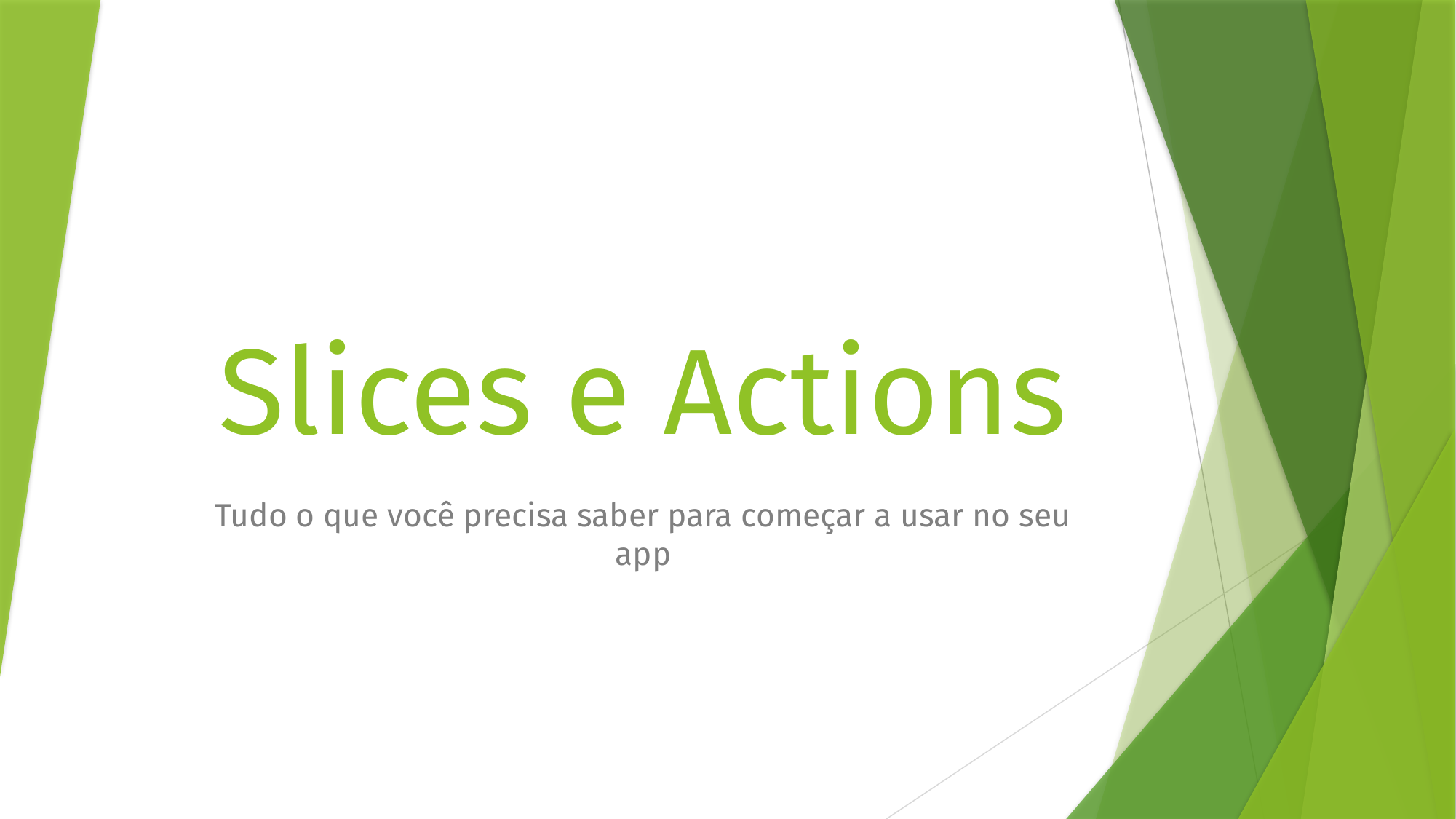

# Slices e Actions
Tudo o que você precisa saber para começar a usar no seu app